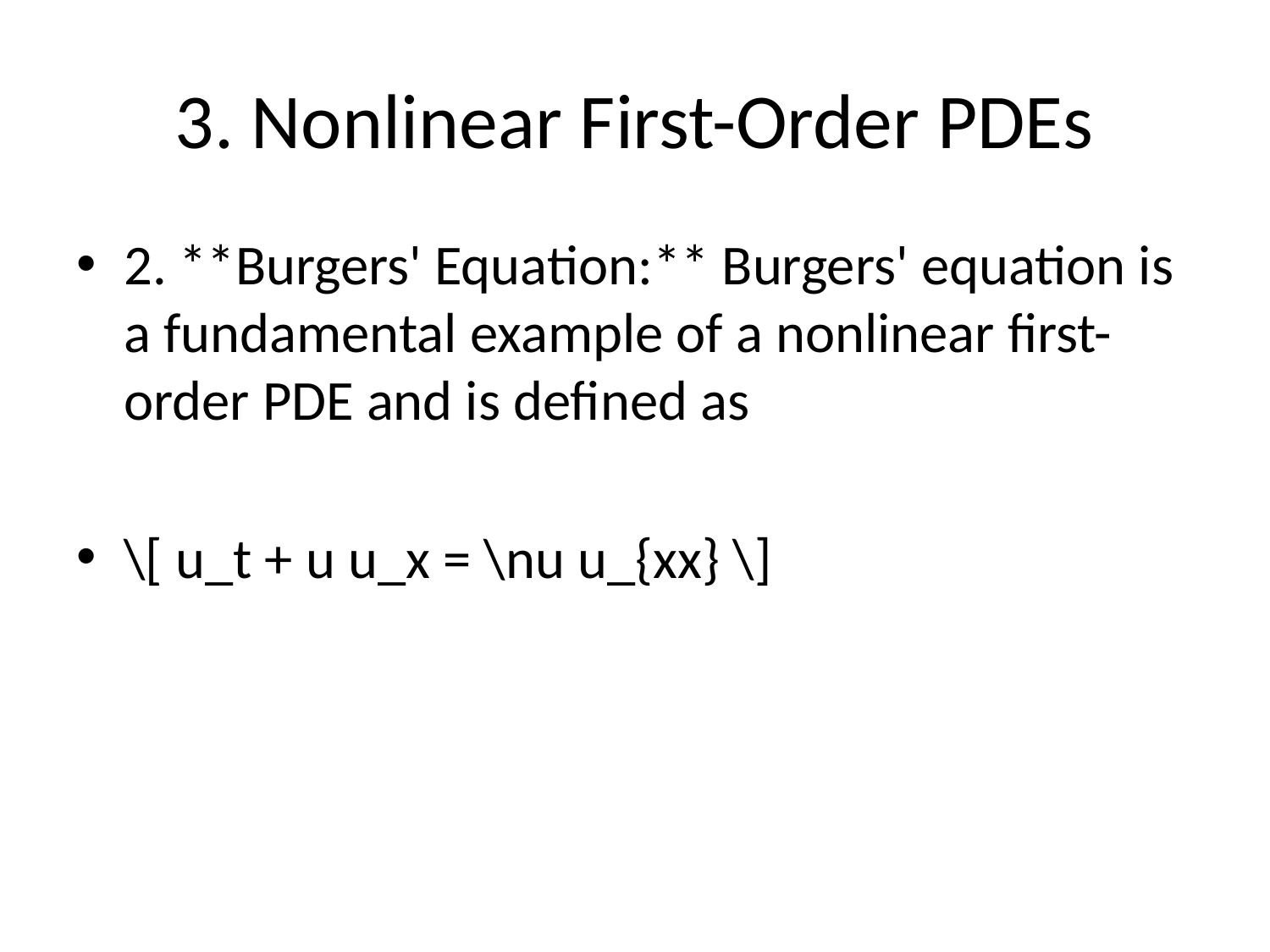

# 3. Nonlinear First-Order PDEs
2. **Burgers' Equation:** Burgers' equation is a fundamental example of a nonlinear first-order PDE and is defined as

\[ u_t + u u_x = \nu u_{xx} \]